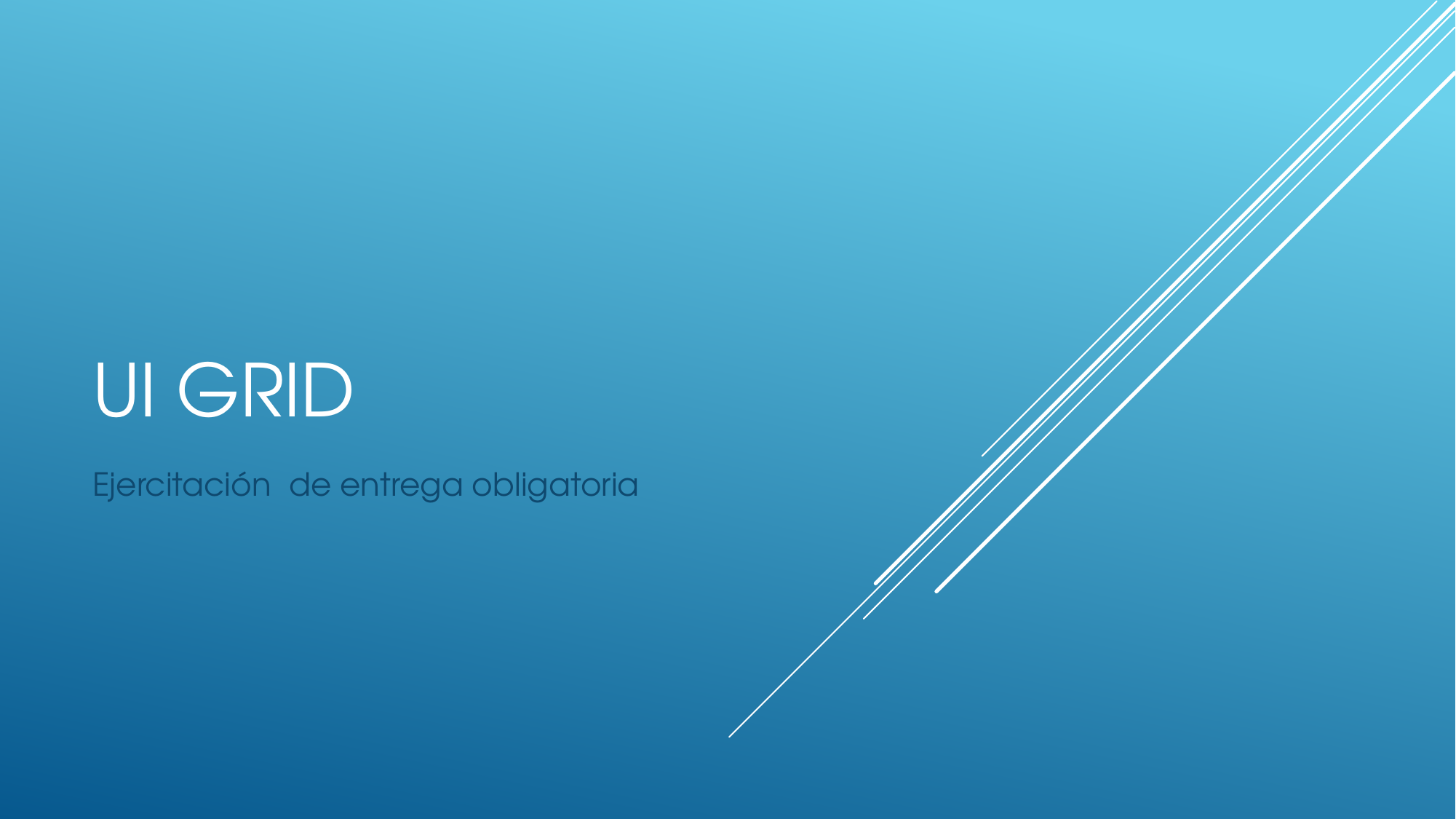

# UI Grid
Ejercitación  de entrega obligatoria